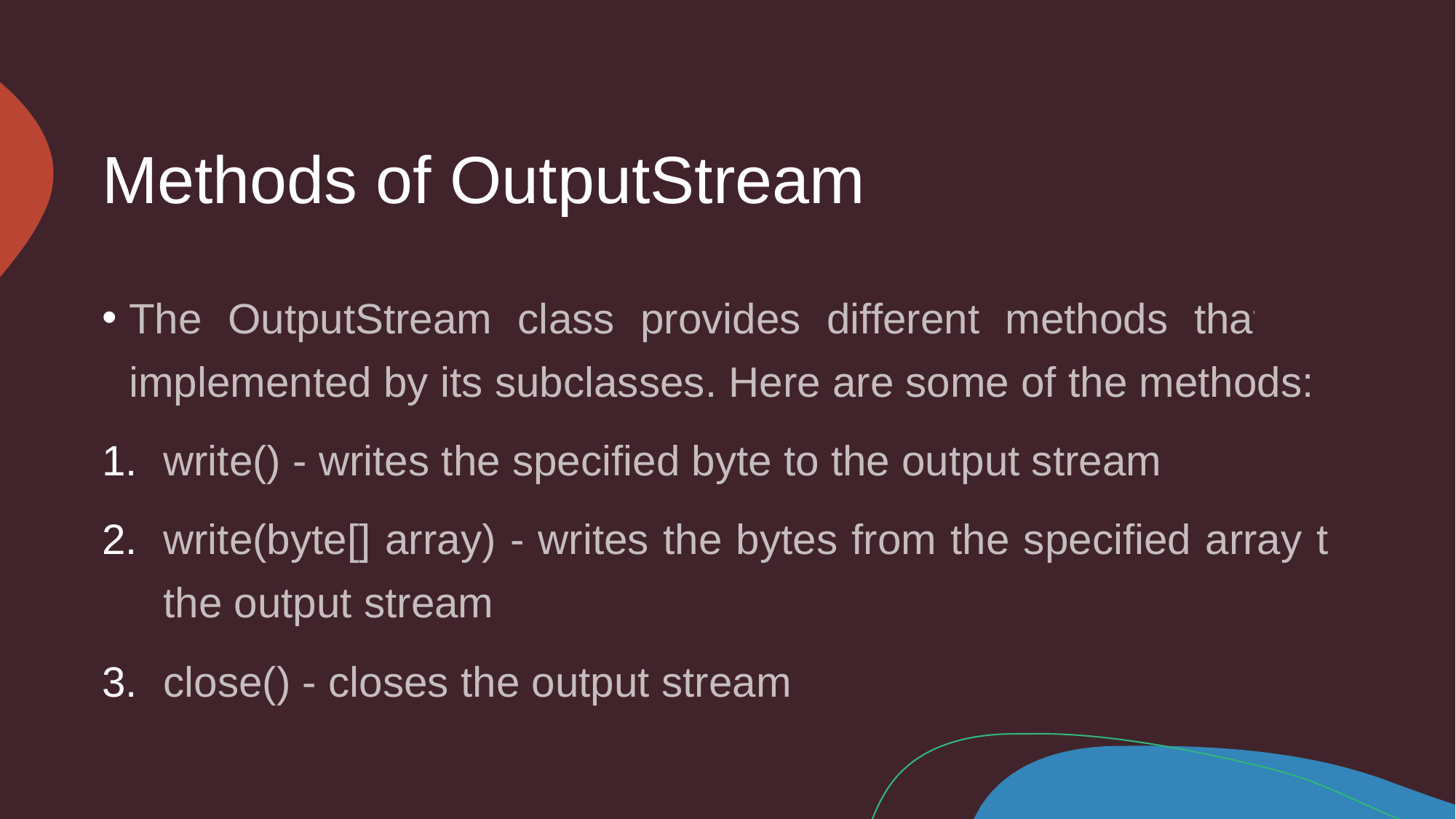

# Methods of OutputStream
The OutputStream class provides different methods that are implemented by its subclasses. Here are some of the methods:
write() - writes the specified byte to the output stream
write(byte[] array) - writes the bytes from the specified array to the output stream
close() - closes the output stream